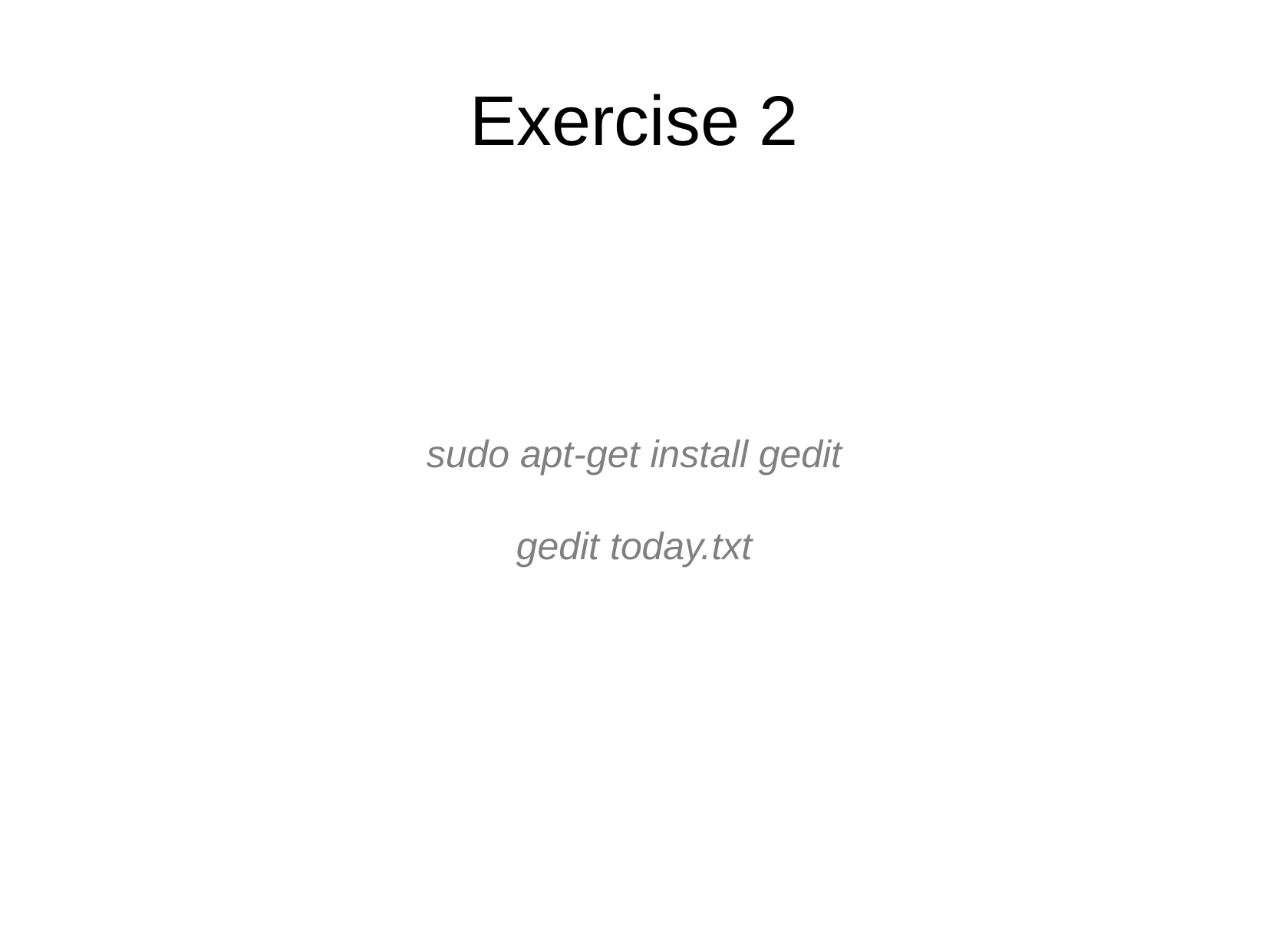

Exercise 2
sudo apt-get install gedit

gedit today.txt